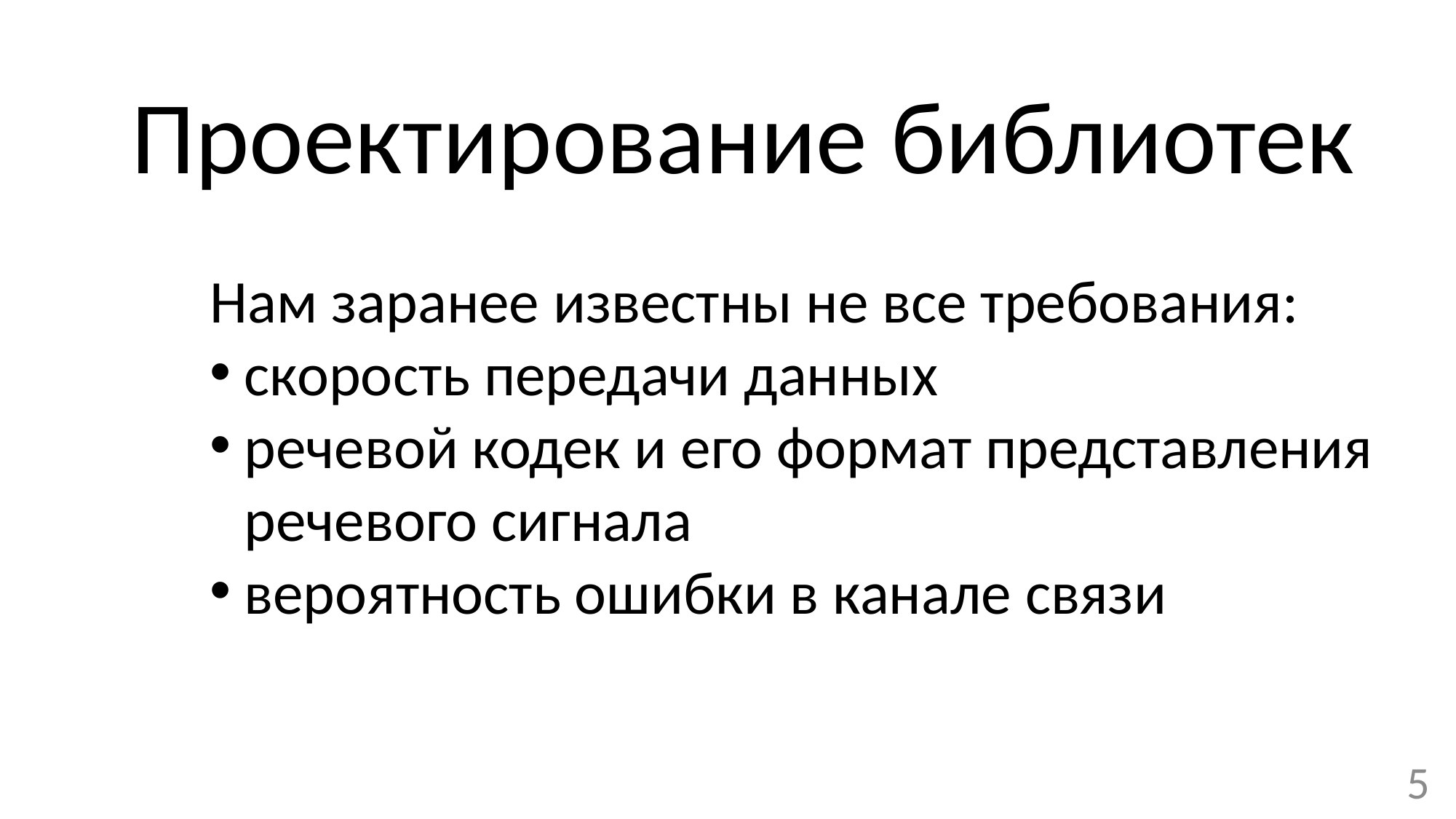

Проектирование библиотек
Нам заранее известны не все требования:
скорость передачи данных
речевой кодек и его формат представления речевого сигнала
вероятность ошибки в канале связи
5